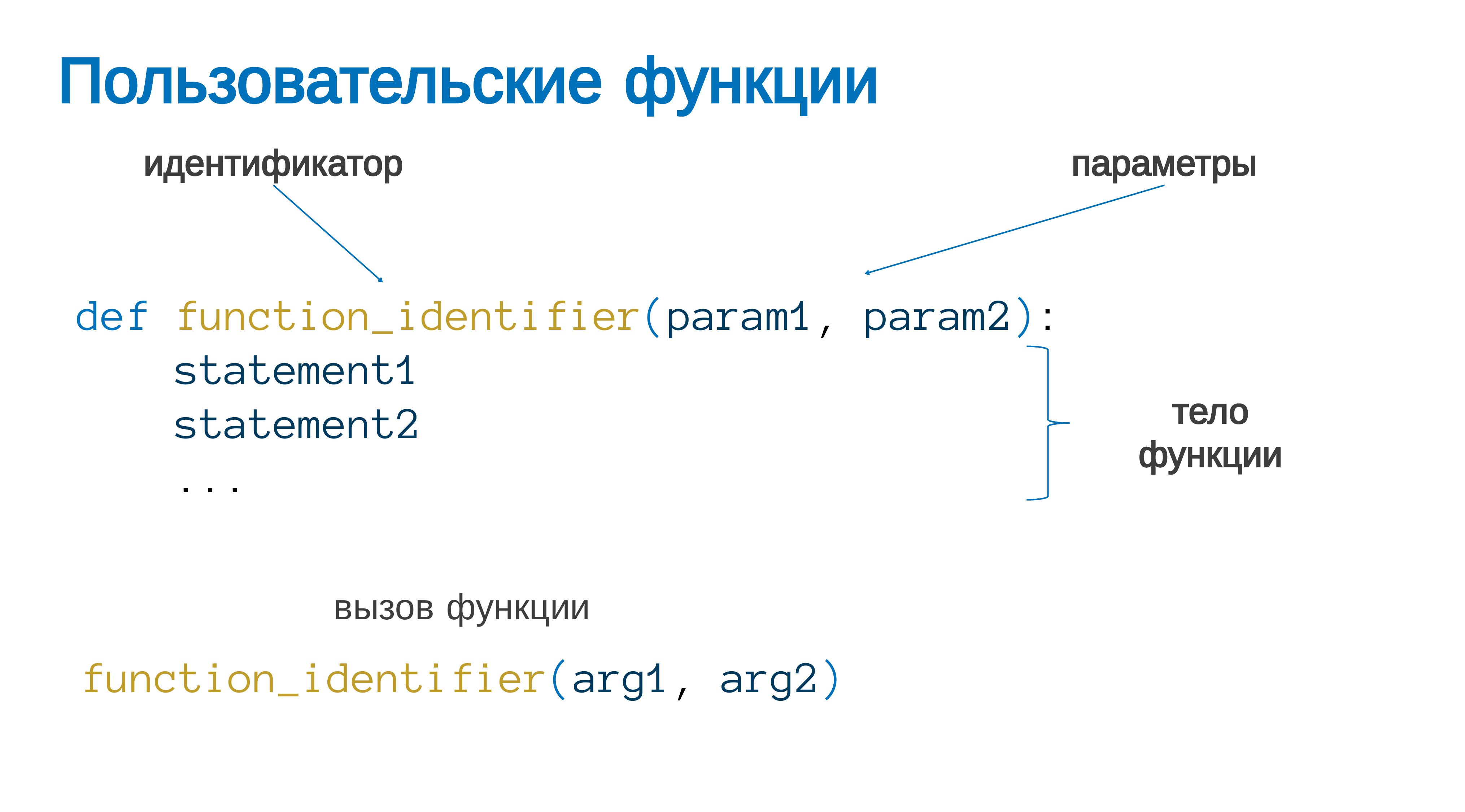

# Пользовательские функции
идентификатор
параметры
def function_identifier(param1, param2):
    statement1
    statement2
    ...

тело
функции
вызов функции
function_identifier(arg1, arg2)
19